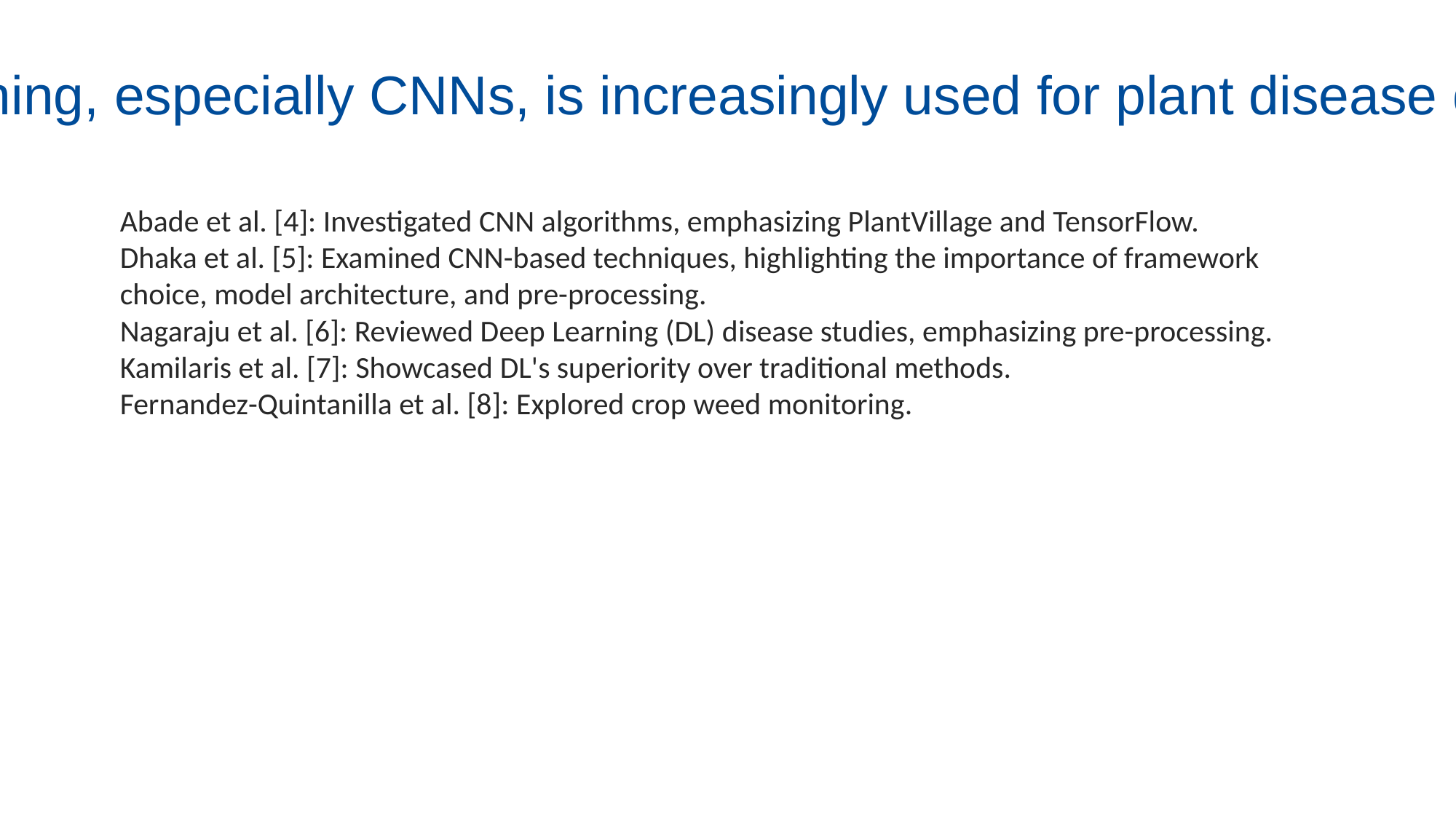

Deep learning, especially CNNs, is increasingly used for plant disease detection

Abade et al. [4]: Investigated CNN algorithms, emphasizing PlantVillage and TensorFlow.
Dhaka et al. [5]: Examined CNN-based techniques, highlighting the importance of framework choice, model architecture, and pre-processing.
Nagaraju et al. [6]: Reviewed Deep Learning (DL) disease studies, emphasizing pre-processing.
Kamilaris et al. [7]: Showcased DL's superiority over traditional methods.
Fernandez-Quintanilla et al. [8]: Explored crop weed monitoring.